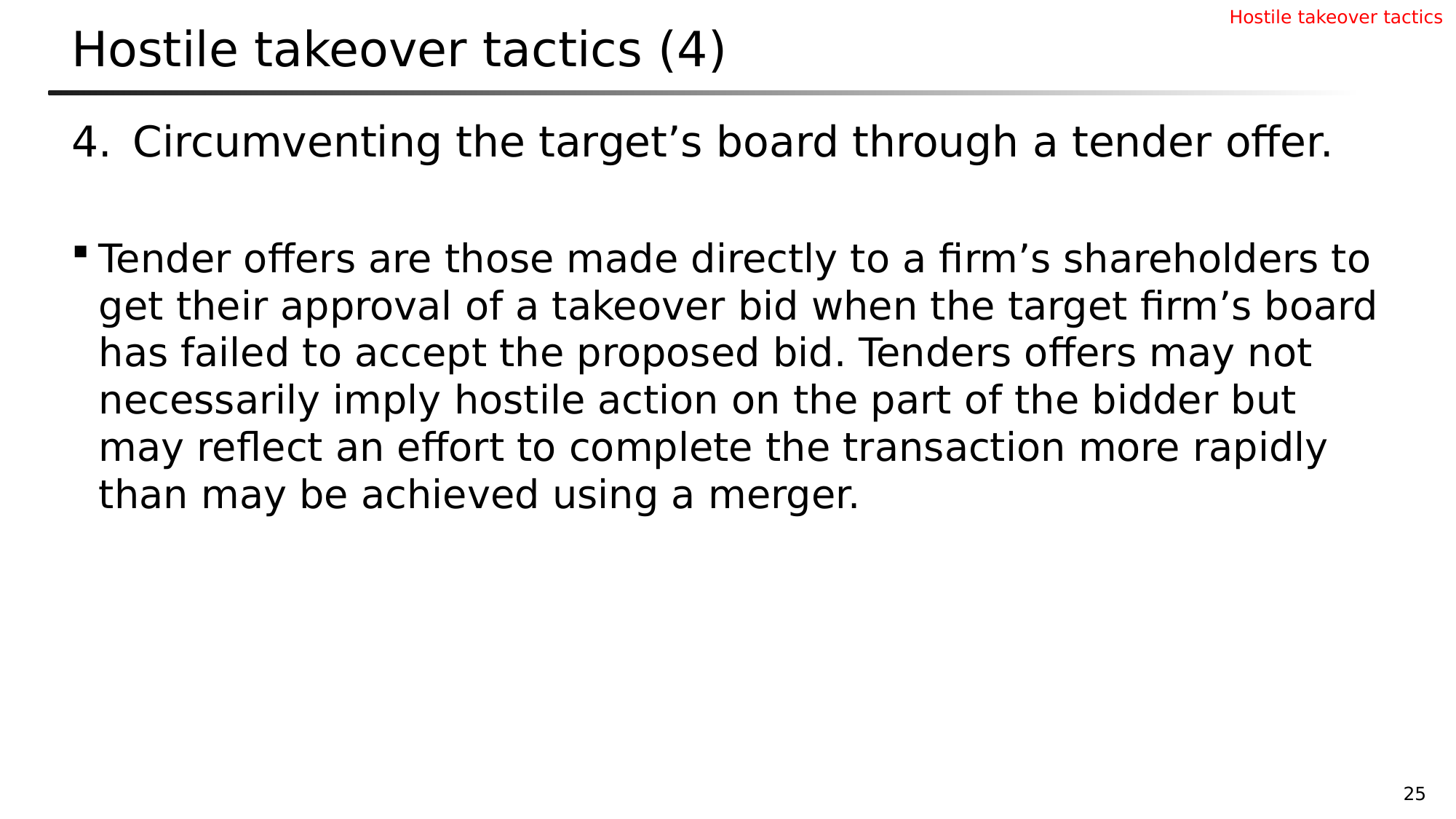

Hostile takeover tactics
# Hostile takeover tactics (4)
Circumventing the target’s board through a tender offer.

Tender offers are those made directly to a firm’s shareholders to get their approval of a takeover bid when the target firm’s board has failed to accept the proposed bid. Tenders offers may not necessarily imply hostile action on the part of the bidder but may reflect an effort to complete the transaction more rapidly than may be achieved using a merger.